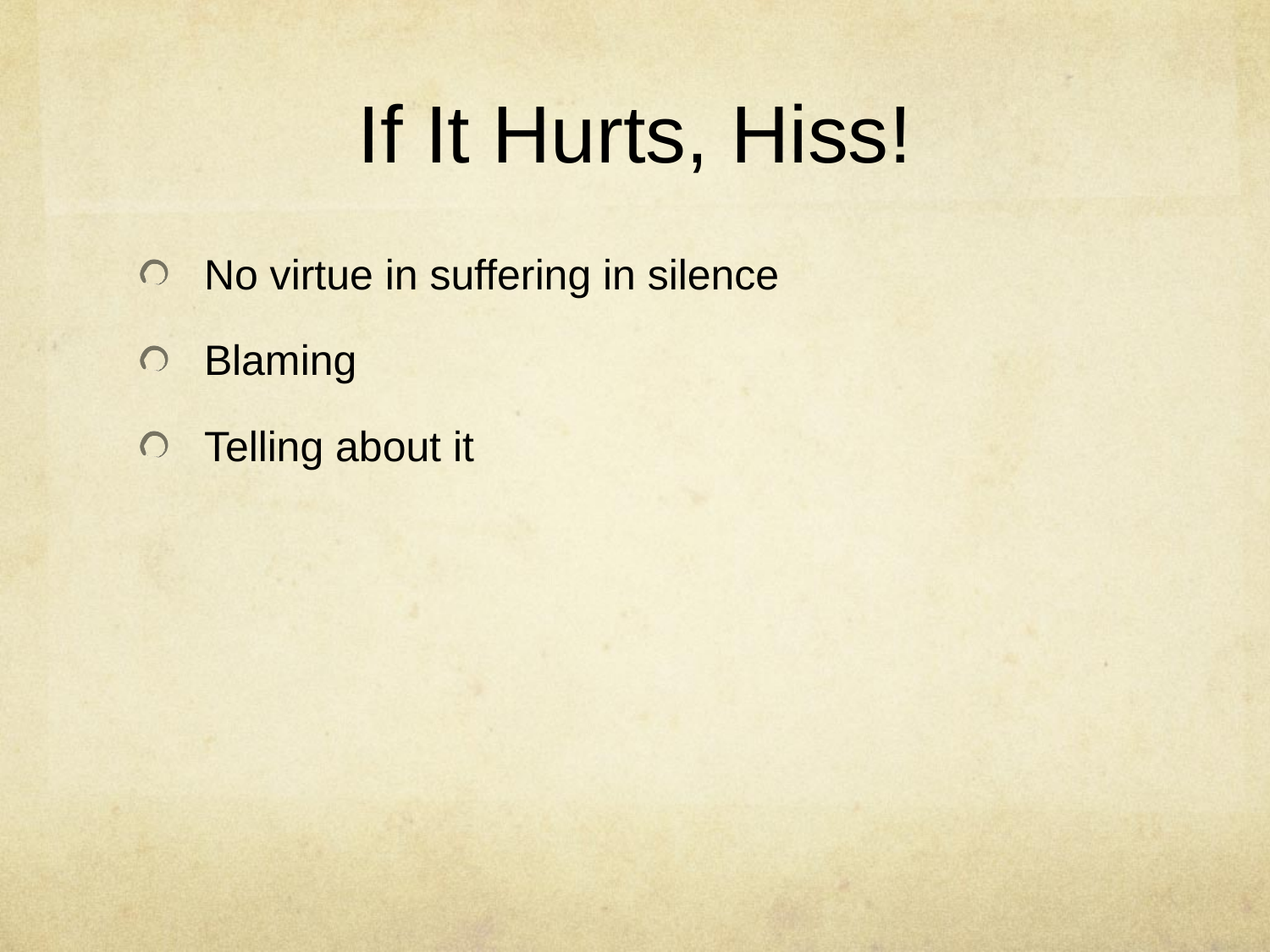

# If It Hurts, Hiss!
No virtue in suffering in silence
Blaming
Telling about it